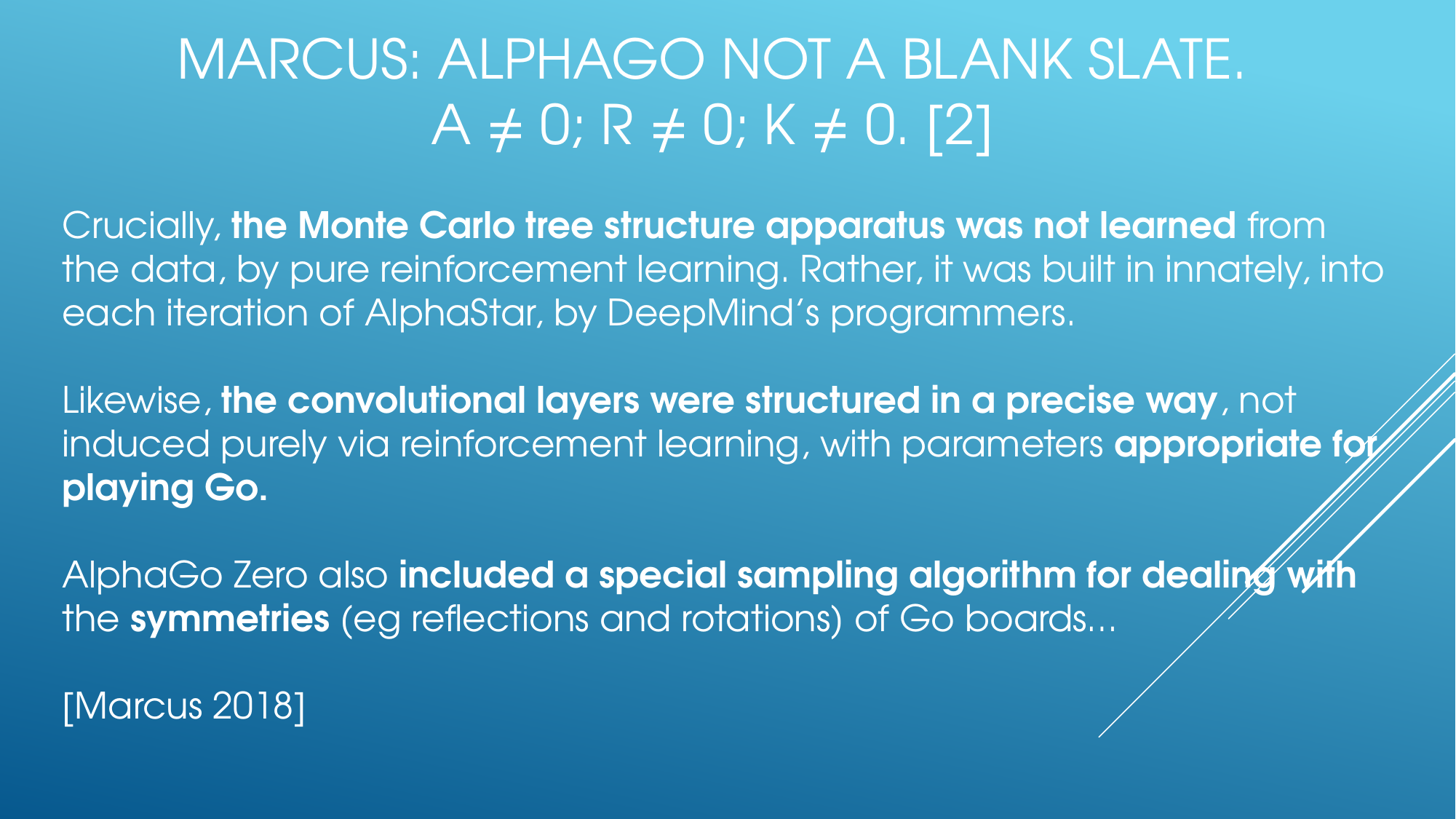

# Marcus: AlphaGo not a blank Slate. a ≠ 0; r ≠ 0; k ≠ 0. [2]
Crucially, the Monte Carlo tree structure apparatus was not learned from the data, by pure reinforcement learning. Rather, it was built in innately, into each iteration of AlphaStar, by DeepMind’s programmers.

Likewise, the convolutional layers were structured in a precise way, not induced purely via reinforcement learning, with parameters appropriate for playing Go.

AlphaGo Zero also included a special sampling algorithm for dealing with the symmetries (eg reflections and rotations) of Go boards…

[Marcus 2018]